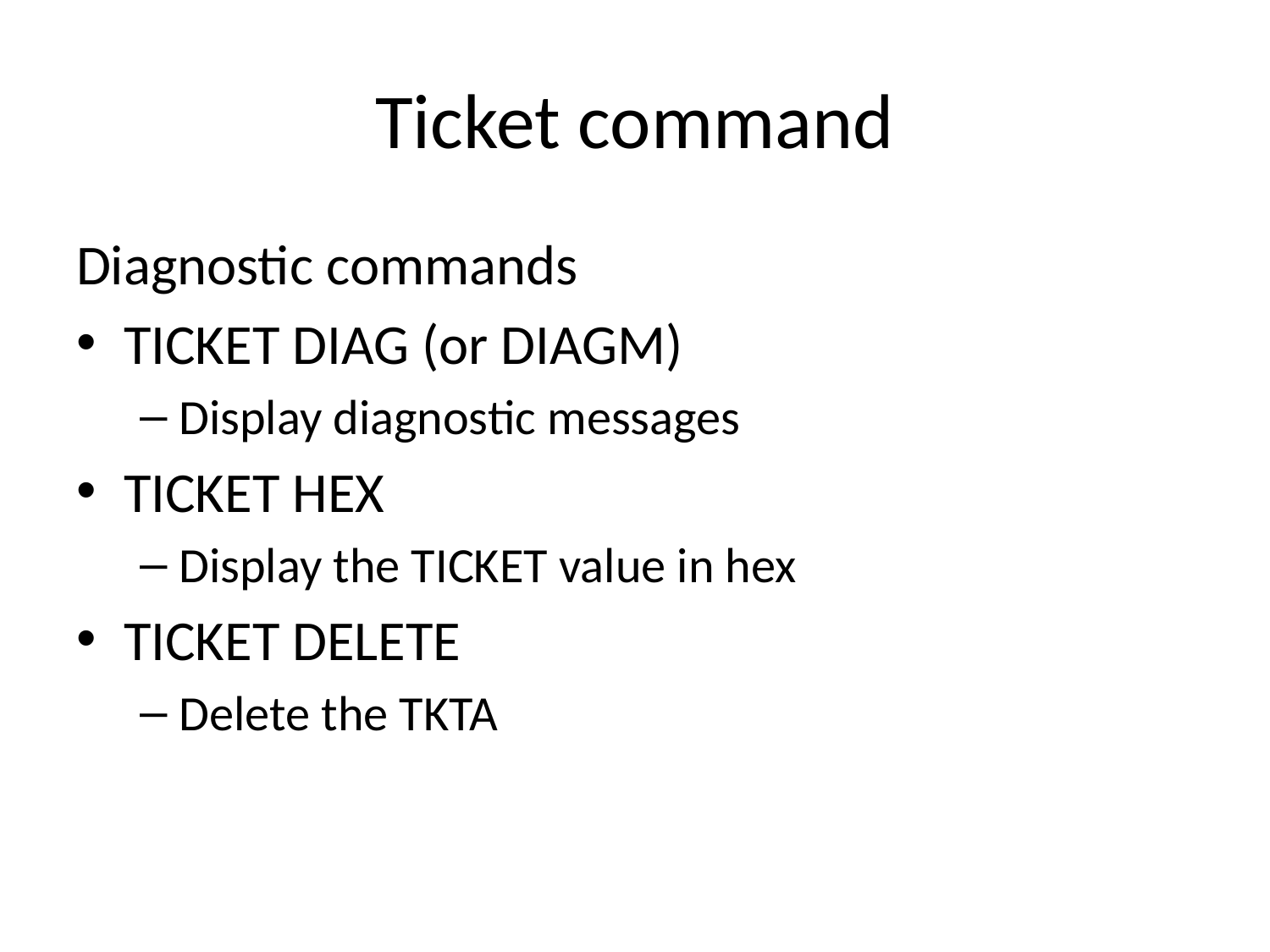

# Ticket command
Diagnostic commands
TICKET DIAG (or DIAGM)
Display diagnostic messages
TICKET HEX
Display the TICKET value in hex
TICKET DELETE
Delete the TKTA